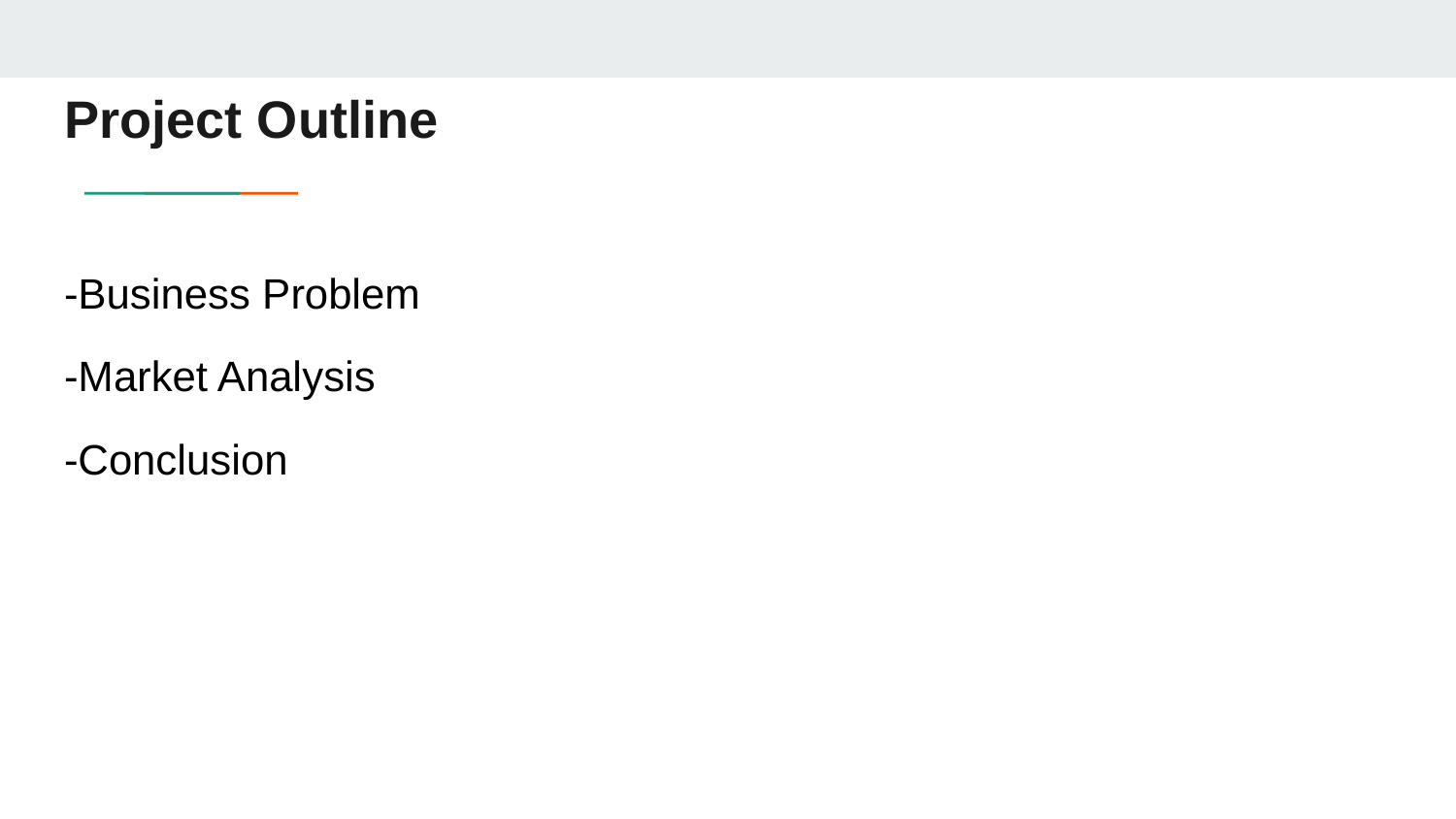

# Project Outline
-Business Problem
-Market Analysis
-Conclusion